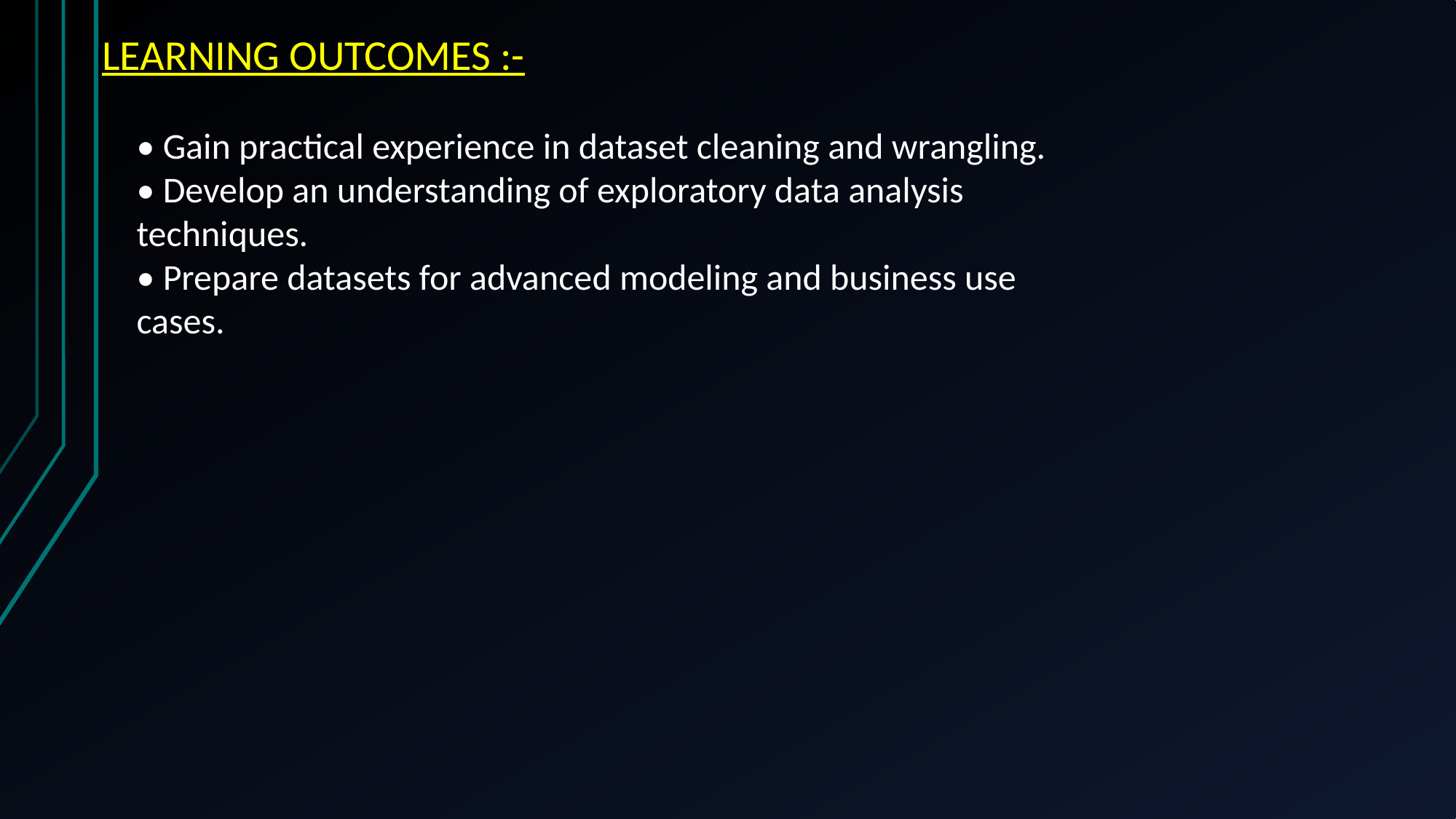

LEARNING OUTCOMES :-
• Gain practical experience in dataset cleaning and wrangling.
• Develop an understanding of exploratory data analysis techniques.
• Prepare datasets for advanced modeling and business use cases.